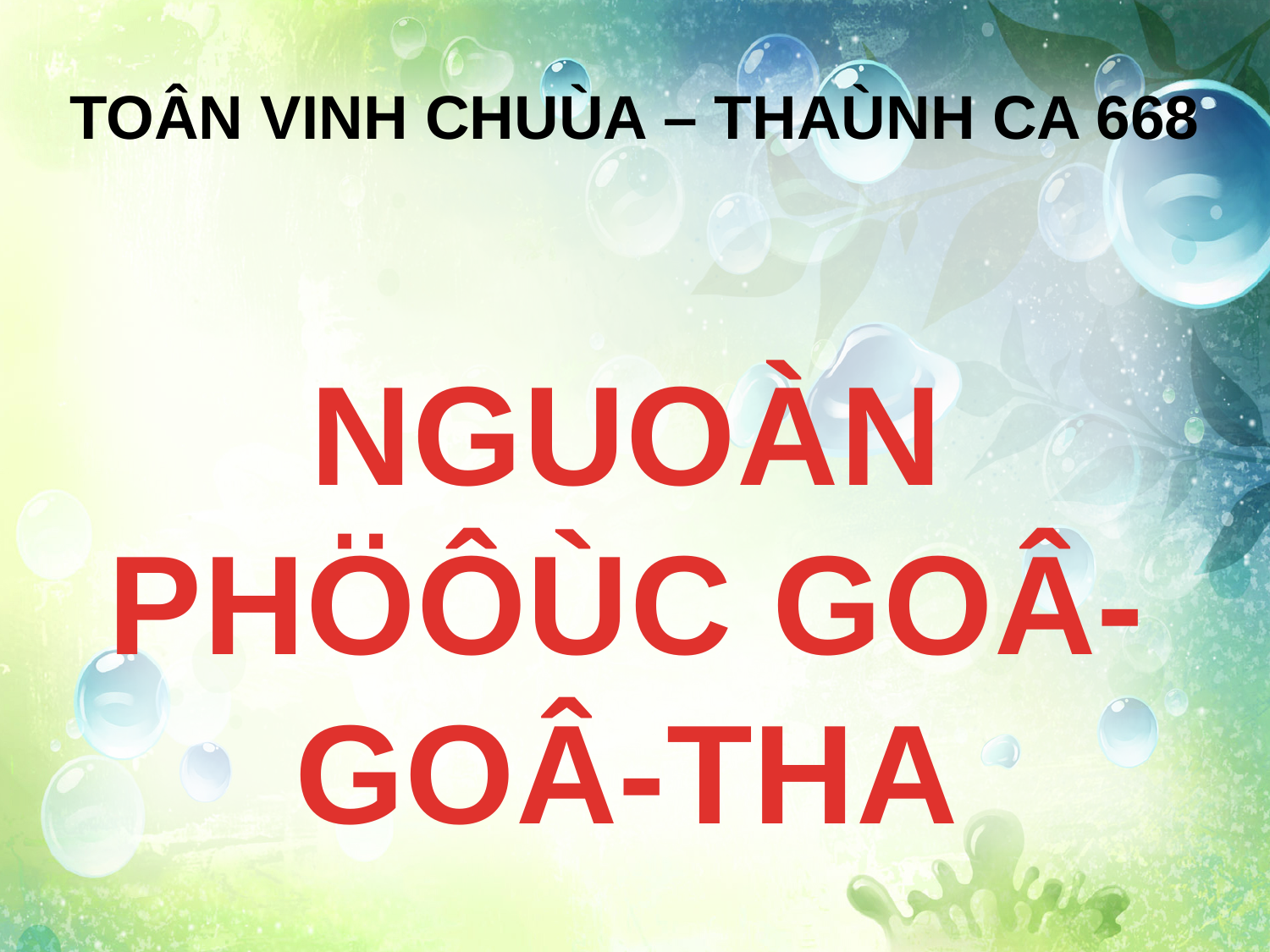

TOÂN VINH CHUÙA – THAÙNH CA 668
NGUOÀN PHÖÔÙC GOÂ-GOÂ-THA